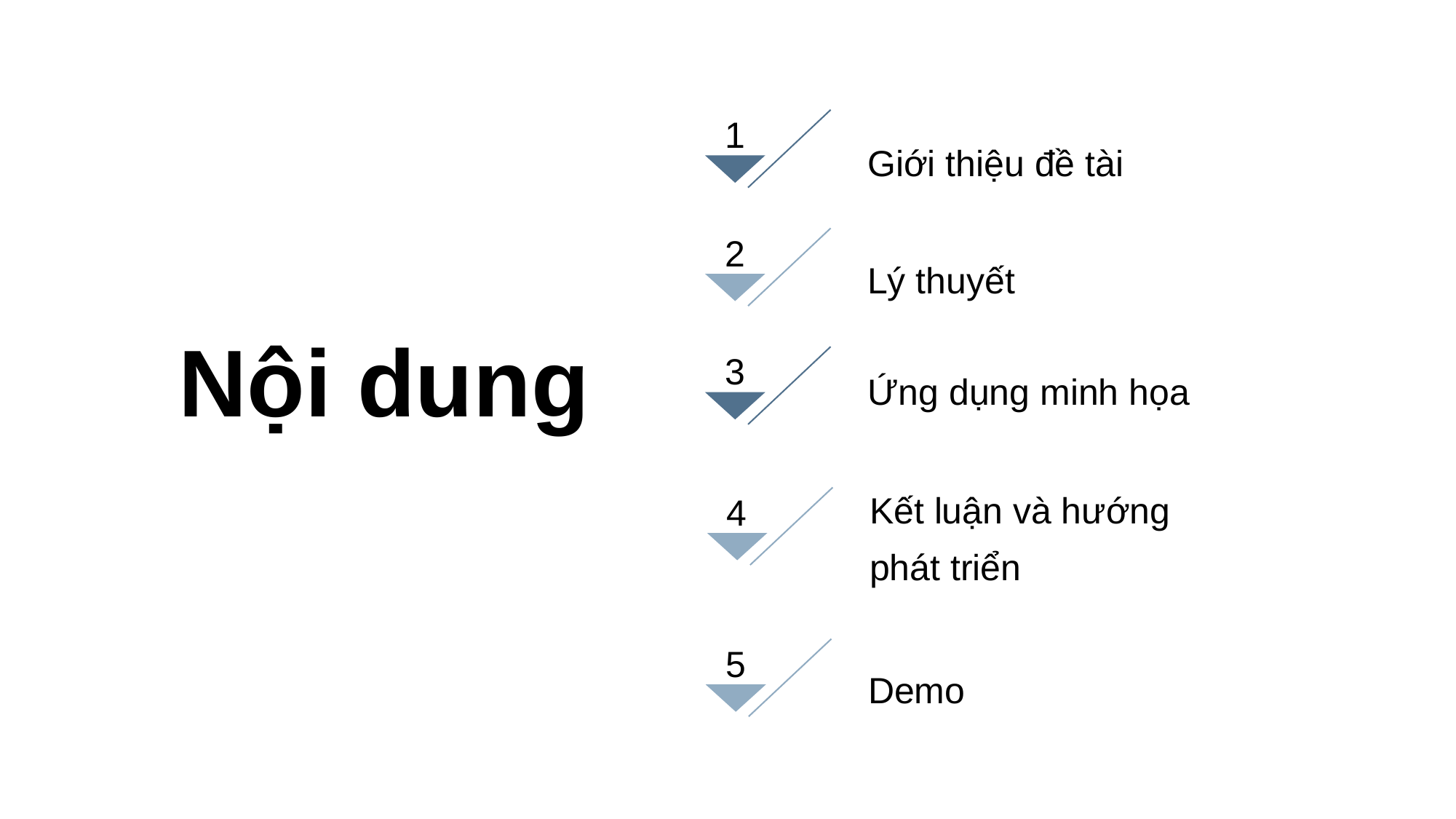

1

Giới thiệu đề tài
2

Lý thuyết
Nội dung
3

Ứng dụng minh họa
Kết luận và hướng phát triển
4

5

Demo